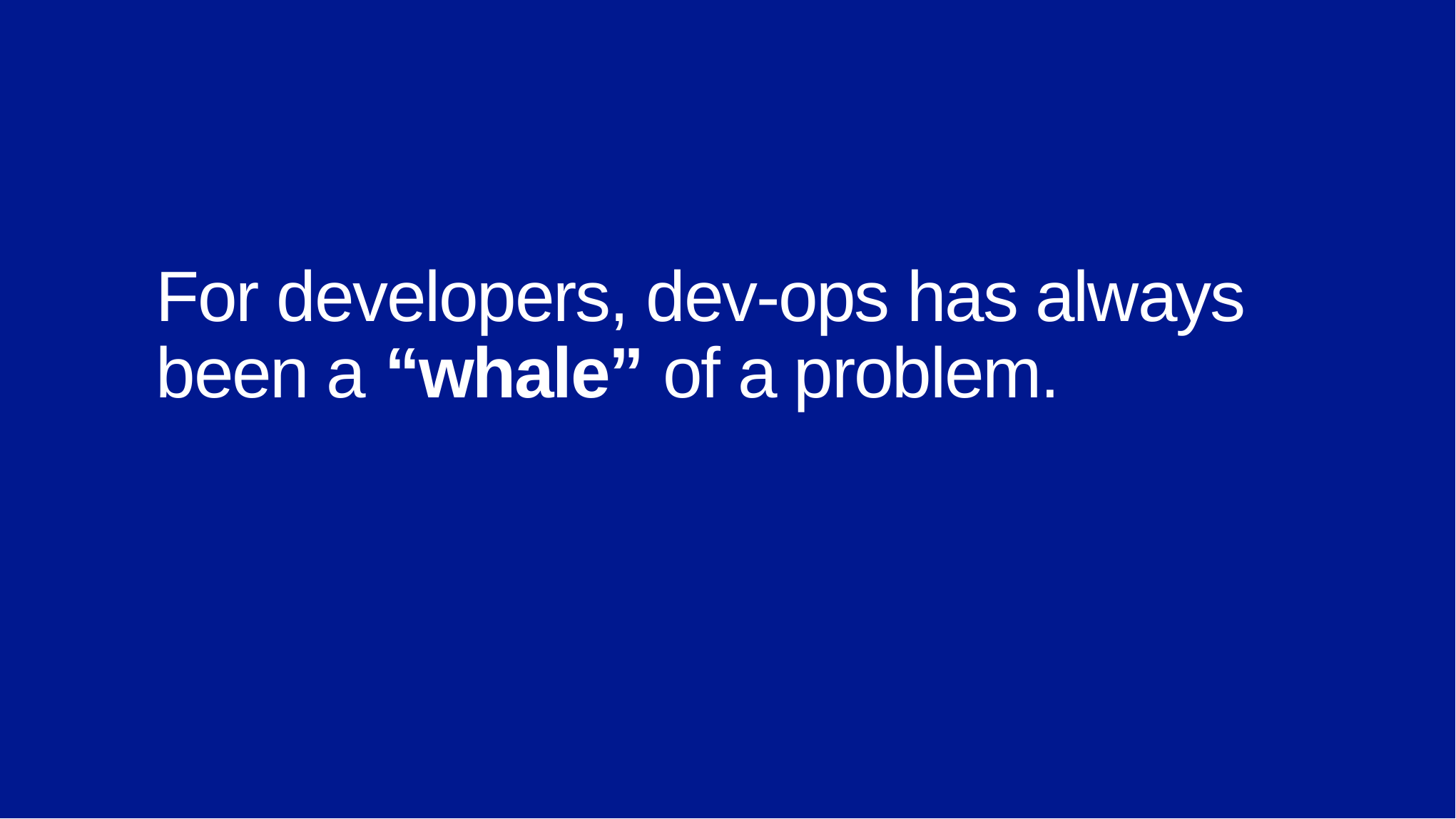

# For developers, dev-ops has always been a “whale” of a problem.